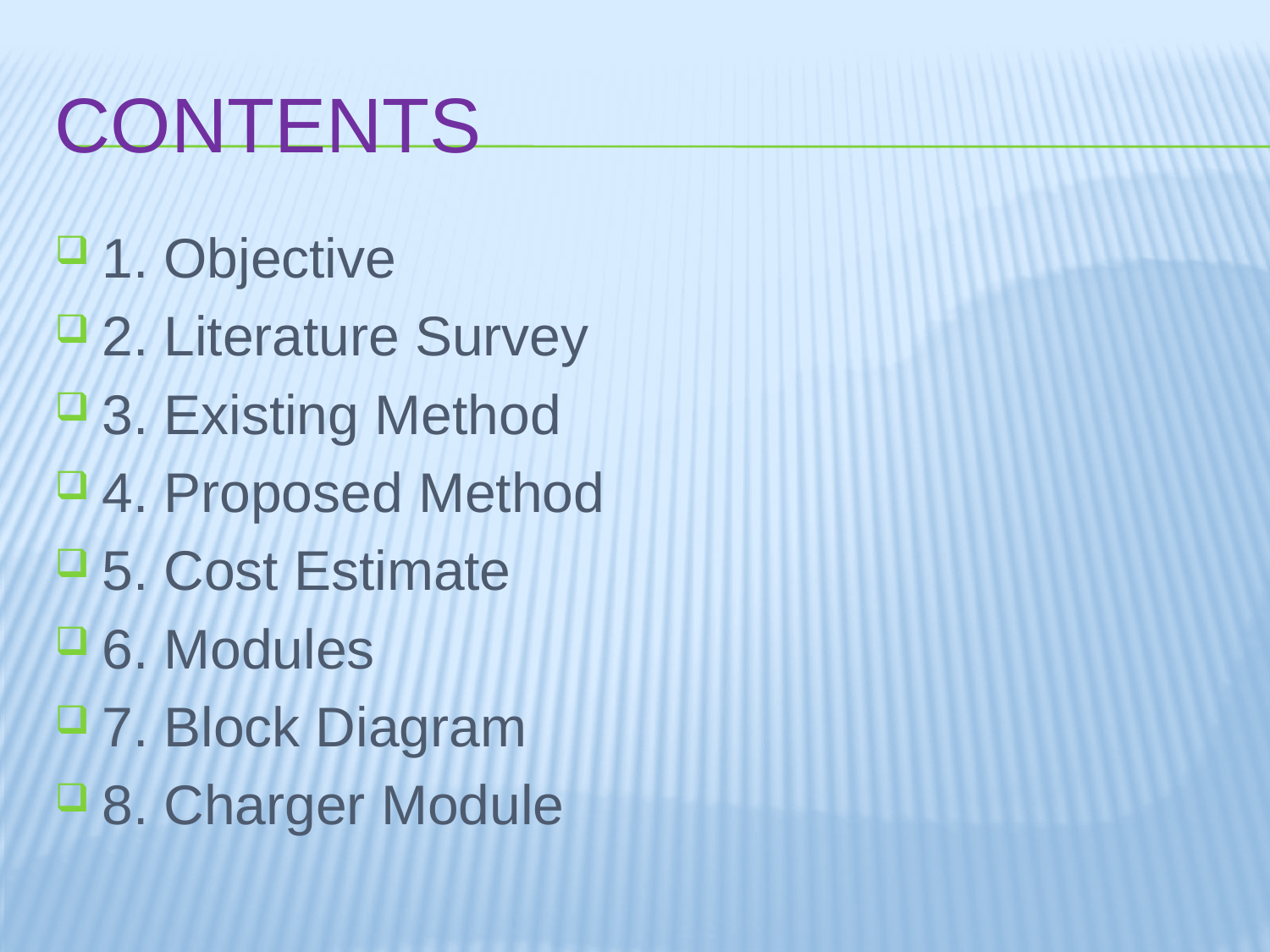

# CONTENTS
1. Objective
2. Literature Survey
3. Existing Method
4. Proposed Method
5. Cost Estimate
6. Modules
7. Block Diagram
8. Charger Module